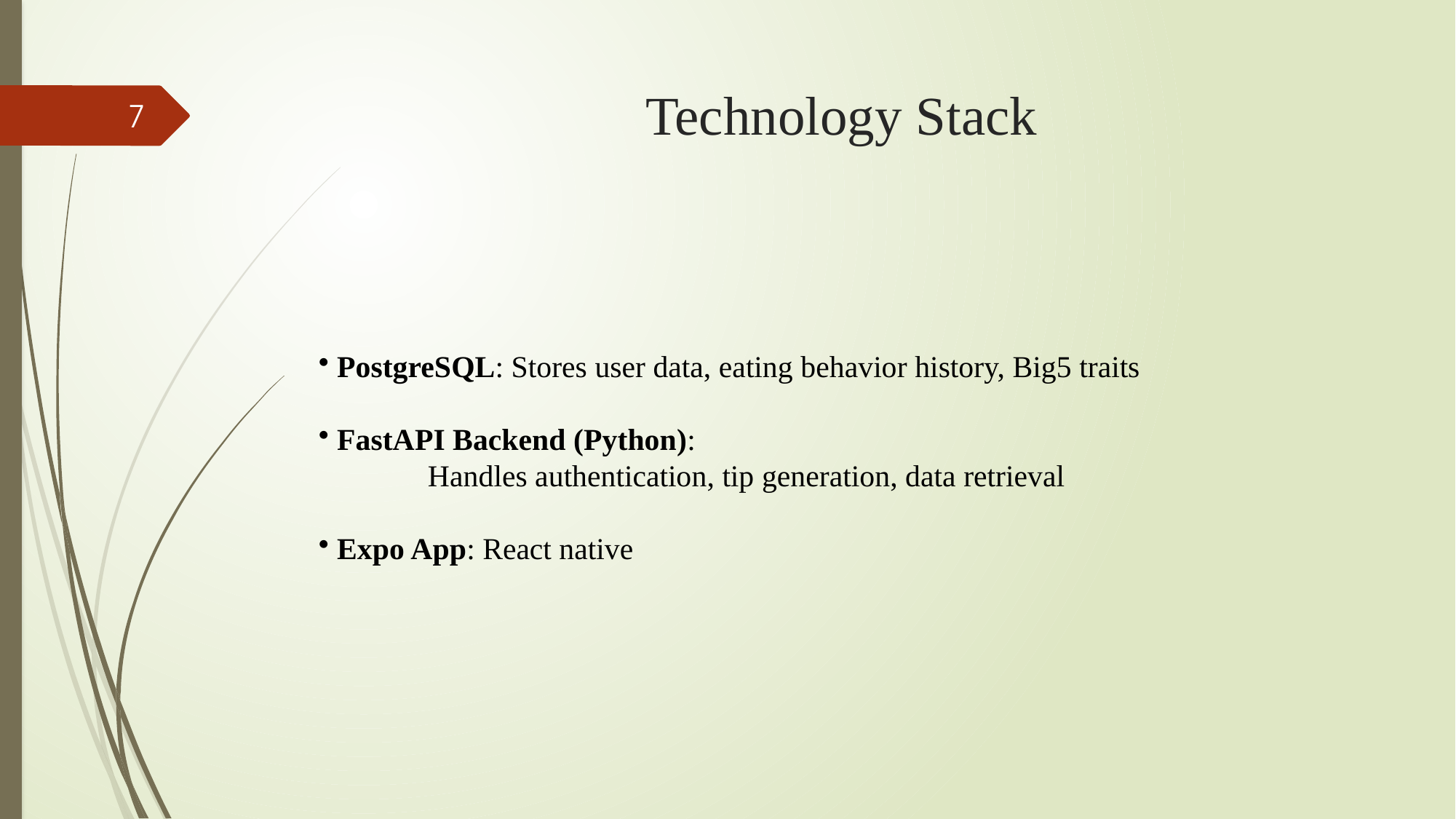

# Technology Stack
7
 PostgreSQL: Stores user data, eating behavior history, Big5 traits

 FastAPI Backend (Python):
	Handles authentication, tip generation, data retrieval

 Expo App: React native